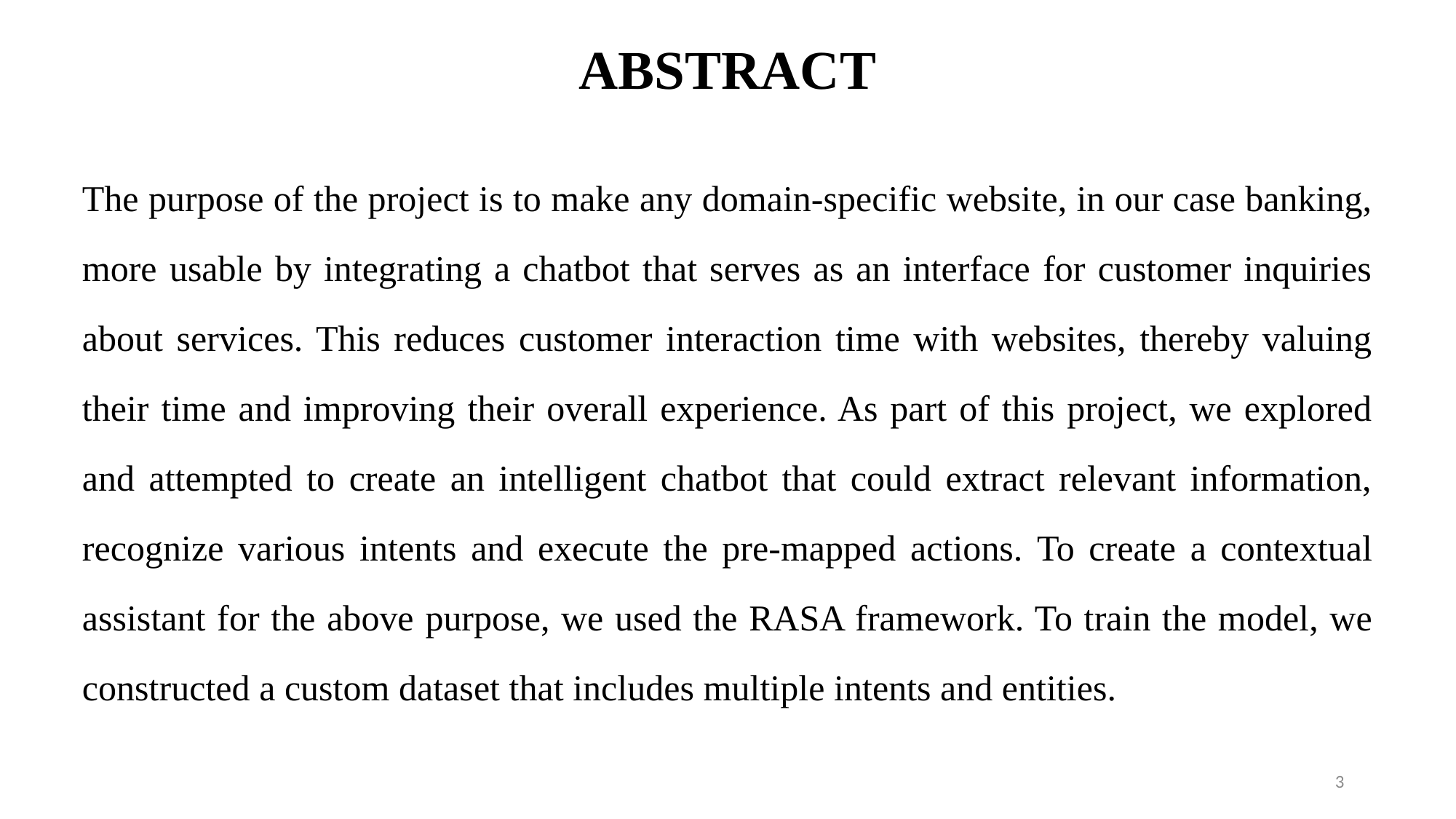

# ABSTRACT
The purpose of the project is to make any domain-specific website, in our case banking, more usable by integrating a chatbot that serves as an interface for customer inquiries about services. This reduces customer interaction time with websites, thereby valuing their time and improving their overall experience. As part of this project, we explored and attempted to create an intelligent chatbot that could extract relevant information, recognize various intents and execute the pre-mapped actions. To create a contextual assistant for the above purpose, we used the RASA framework. To train the model, we constructed a custom dataset that includes multiple intents and entities.
3